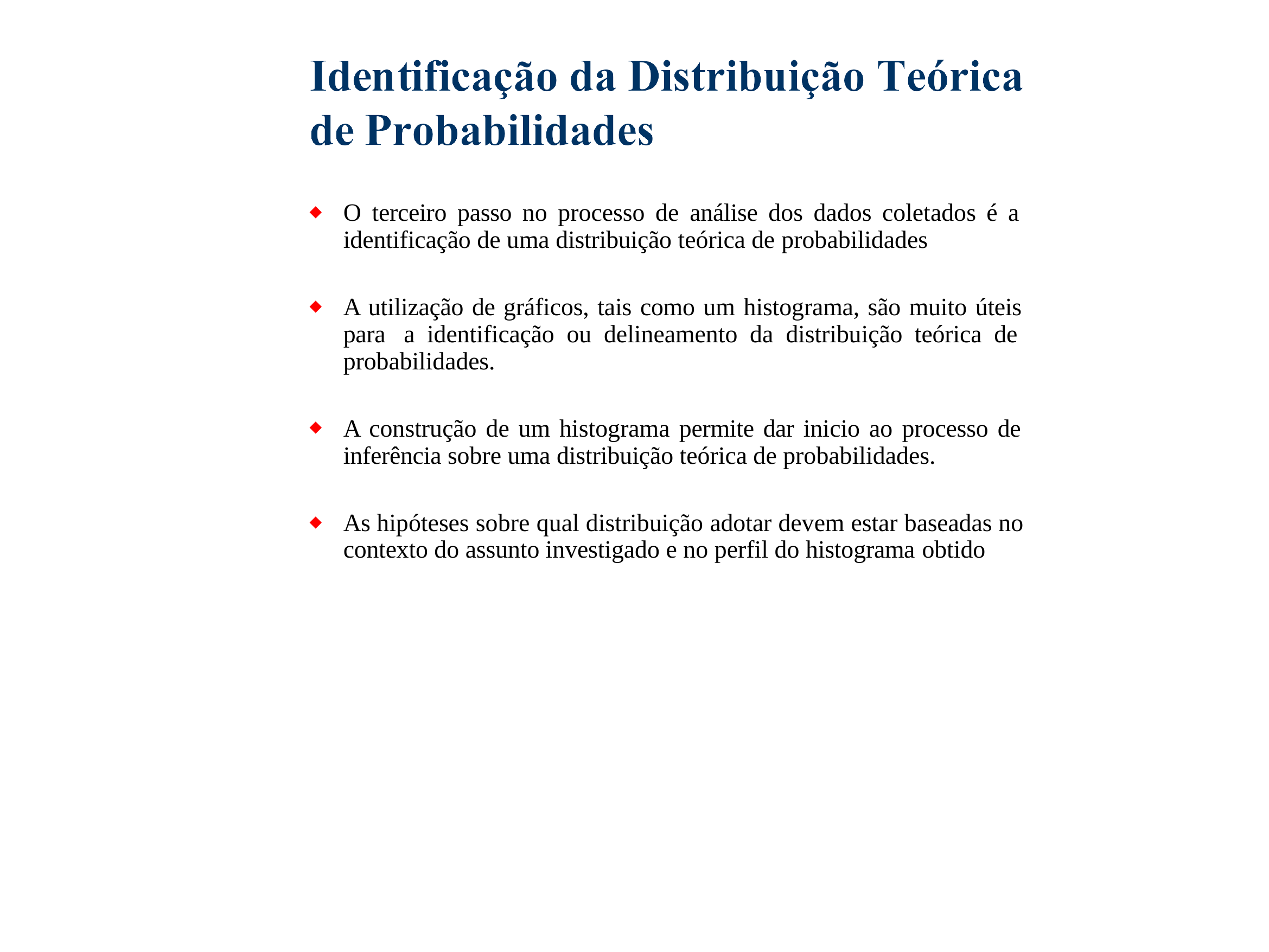

O terceiro passo no processo de análise dos dados coletados é a  identificação de uma distribuição teórica de probabilidades

A utilização de gráficos, tais como um histograma, são muito úteis  para a identificação ou delineamento da distribuição teórica de  probabilidades.

A construção de um histograma permite dar inicio ao processo de  inferência sobre uma distribuição teórica de probabilidades.

As hipóteses sobre qual distribuição adotar devem estar baseadas no  contexto do assunto investigado e no perfil do histograma obtido